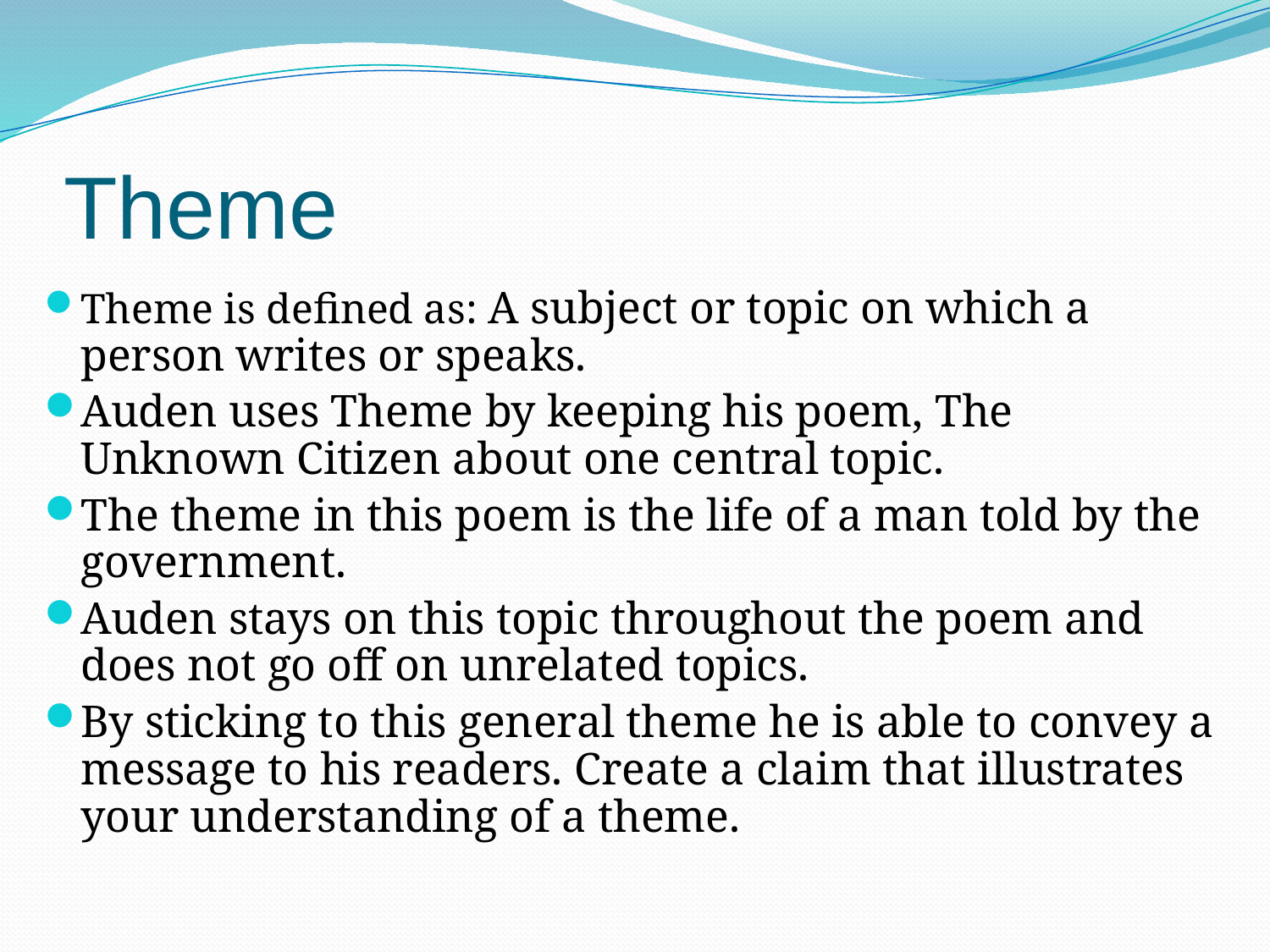

# Theme

Theme is defined as: A subject or topic on which a person writes or speaks.
Auden uses Theme by keeping his poem, The Unknown Citizen about one central topic.
The theme in this poem is the life of a man told by the government.
Auden stays on this topic throughout the poem and does not go off on unrelated topics.
By sticking to this general theme he is able to convey a message to his readers. Create a claim that illustrates your understanding of a theme.